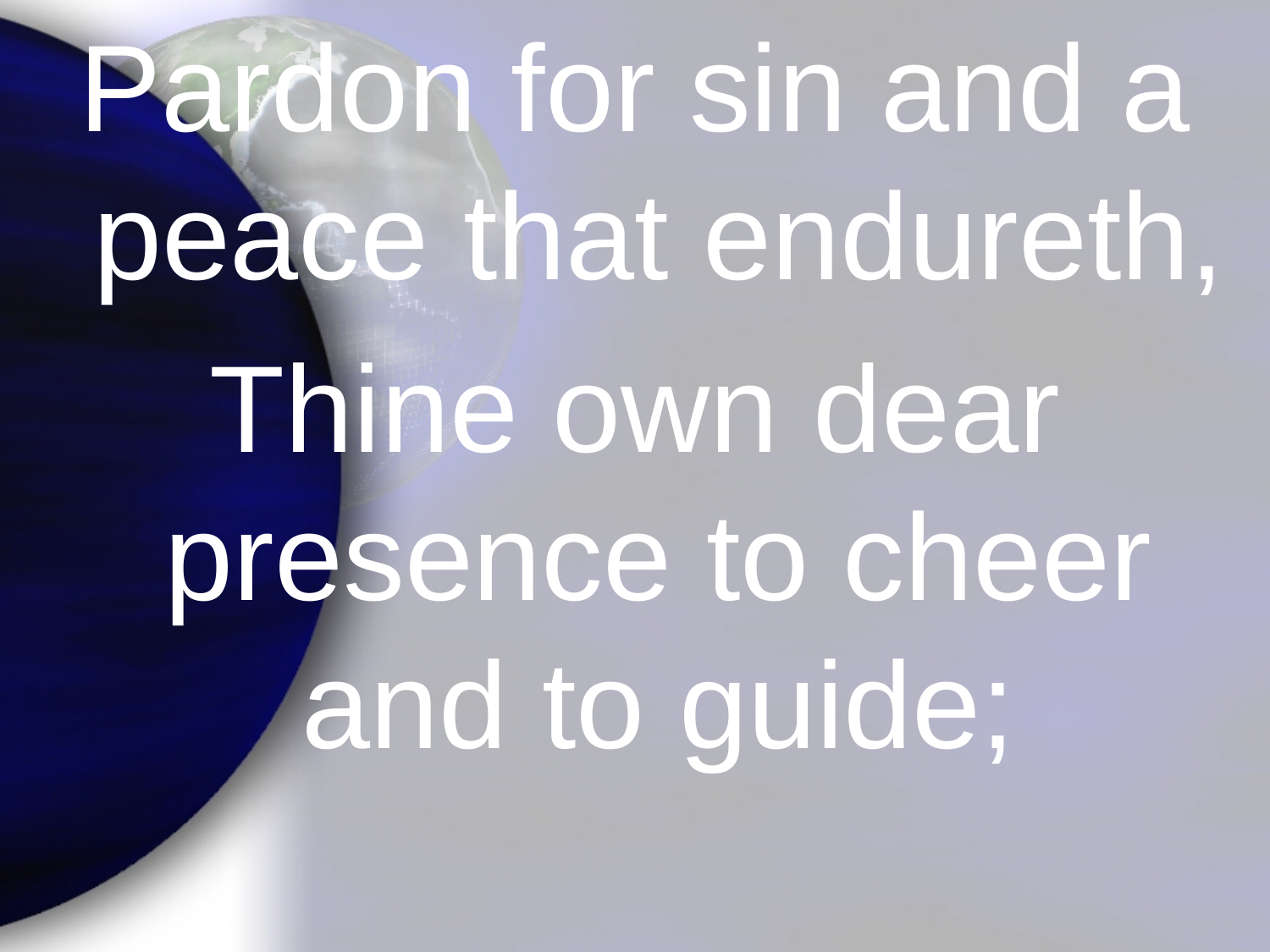

Pardon for sin and a peace that endureth,
Thine own dear presence to cheer and to guide;